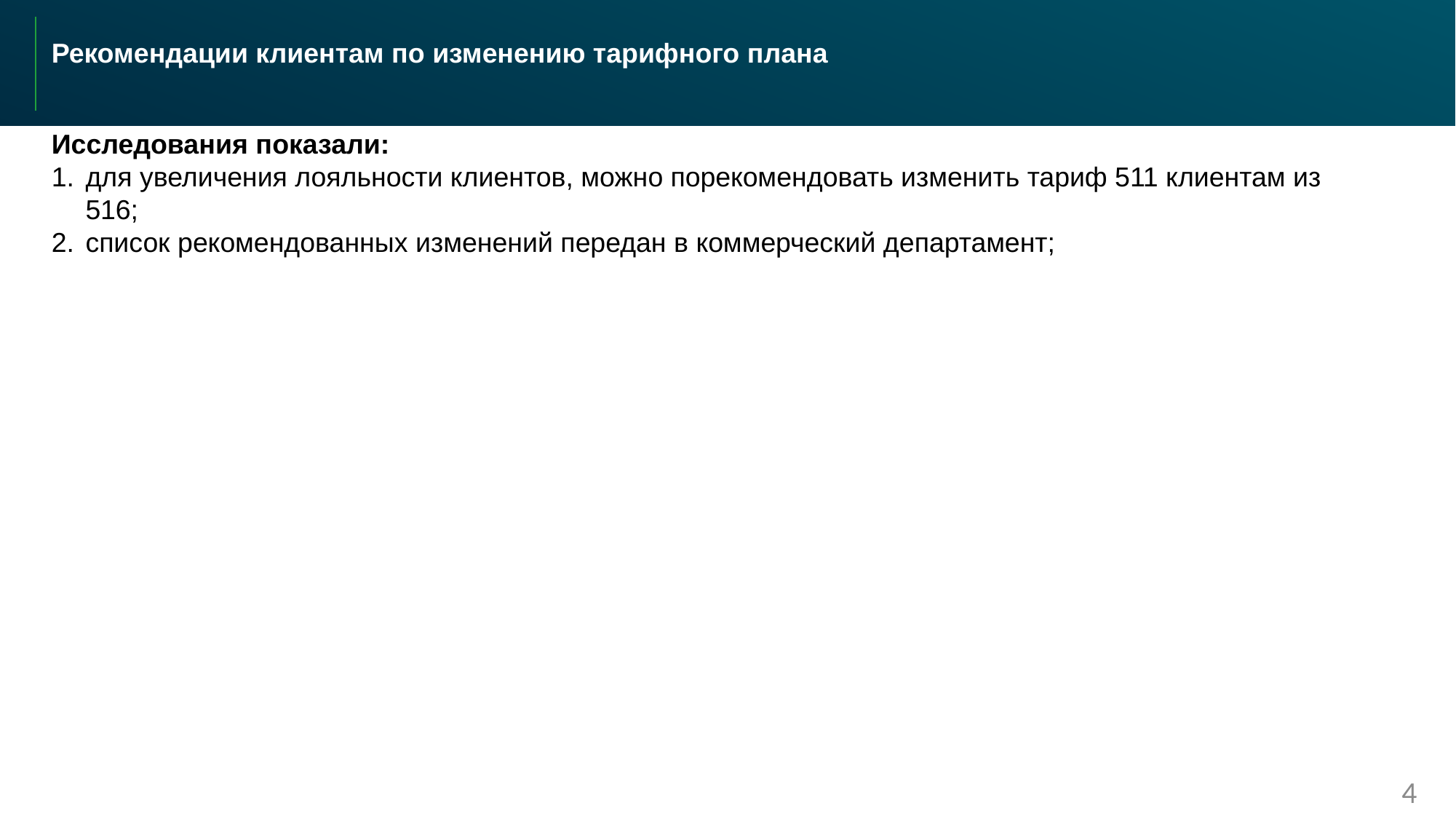

Рекомендации клиентам по изменению тарифного плана
Исследования показали:
для увеличения лояльности клиентов, можно порекомендовать изменить тариф 511 клиентам из 516;
список рекомендованных изменений передан в коммерческий департамент;
4